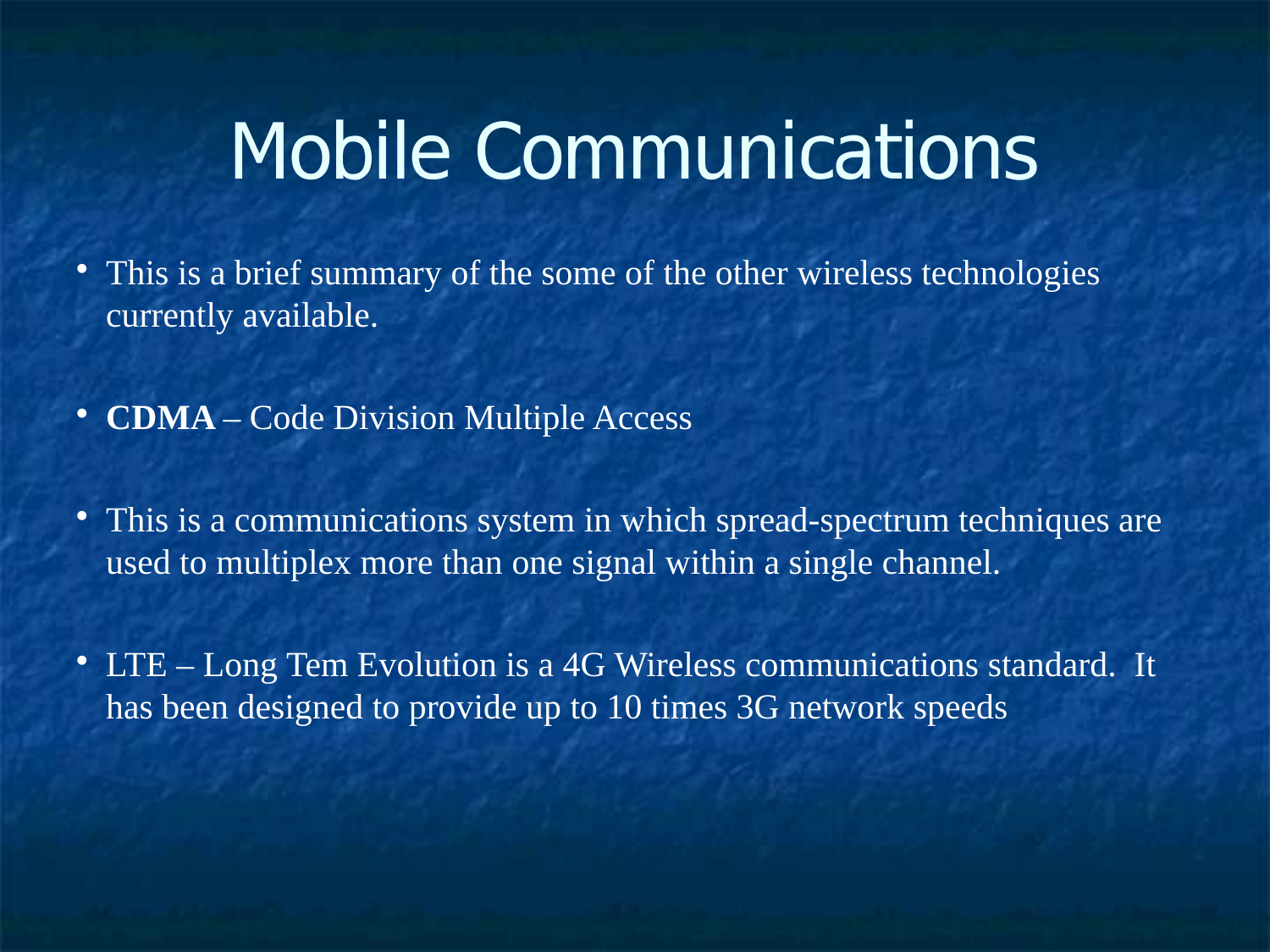

Mobile Communications
This is a brief summary of the some of the other wireless technologies currently available.

CDMA – Code Division Multiple Access

This is a communications system in which spread-spectrum techniques are used to multiplex more than one signal within a single channel.

LTE – Long Tem Evolution is a 4G Wireless communications standard.  It has been designed to provide up to 10 times 3G network speeds